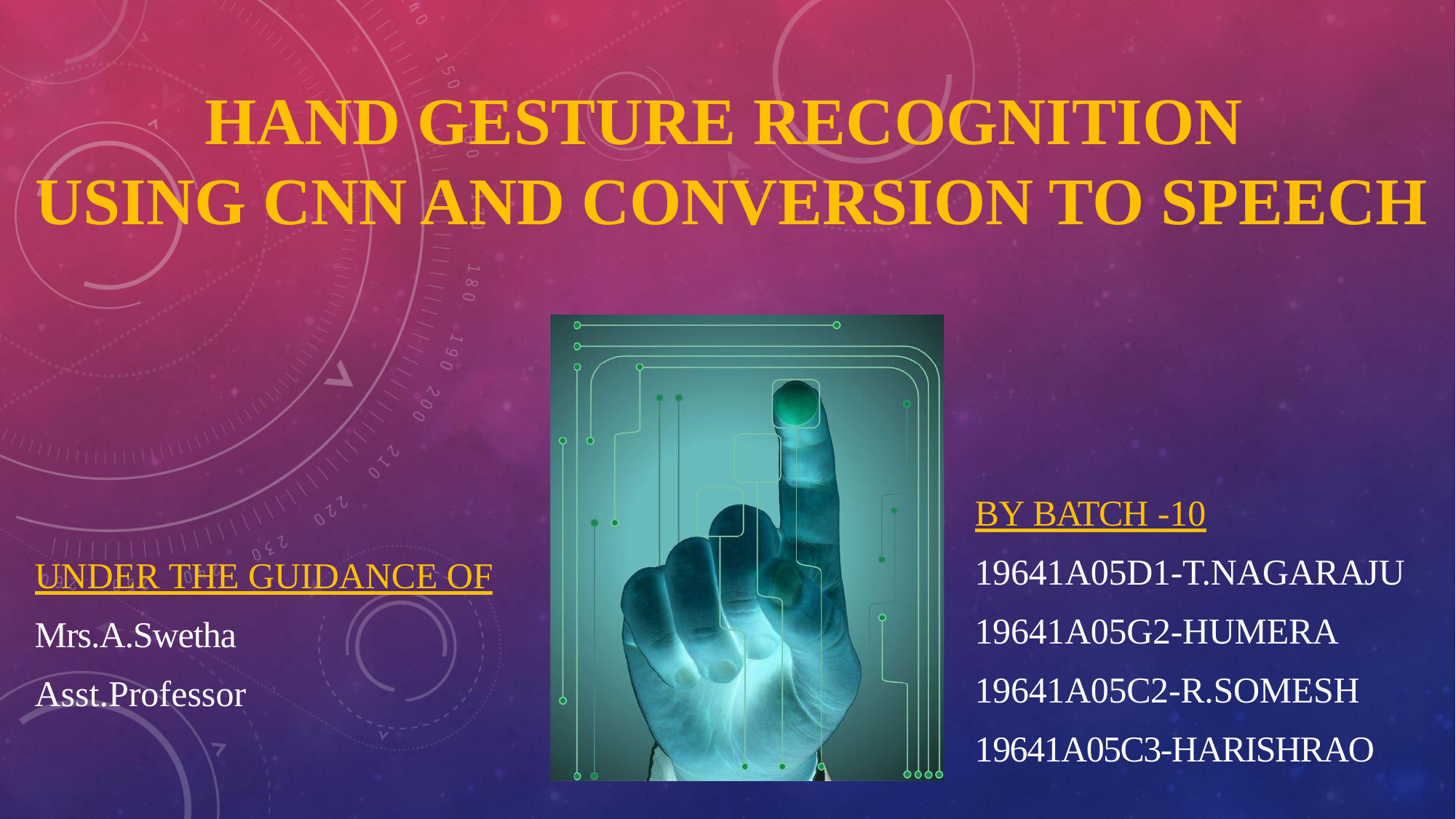

# HAND GESTURE RECOGNITION USING CNN AND CONVERSION TO SPEECH

BY BATCH -10
19641A05D1-T.NAGARAJU
19641A05G2-HUMERA
19641A05C2-R.SOMESH
19641A05C3-HARISHRAO

UNDER THE GUIDANCE OF
Mrs.A.Swetha
Asst.Professor